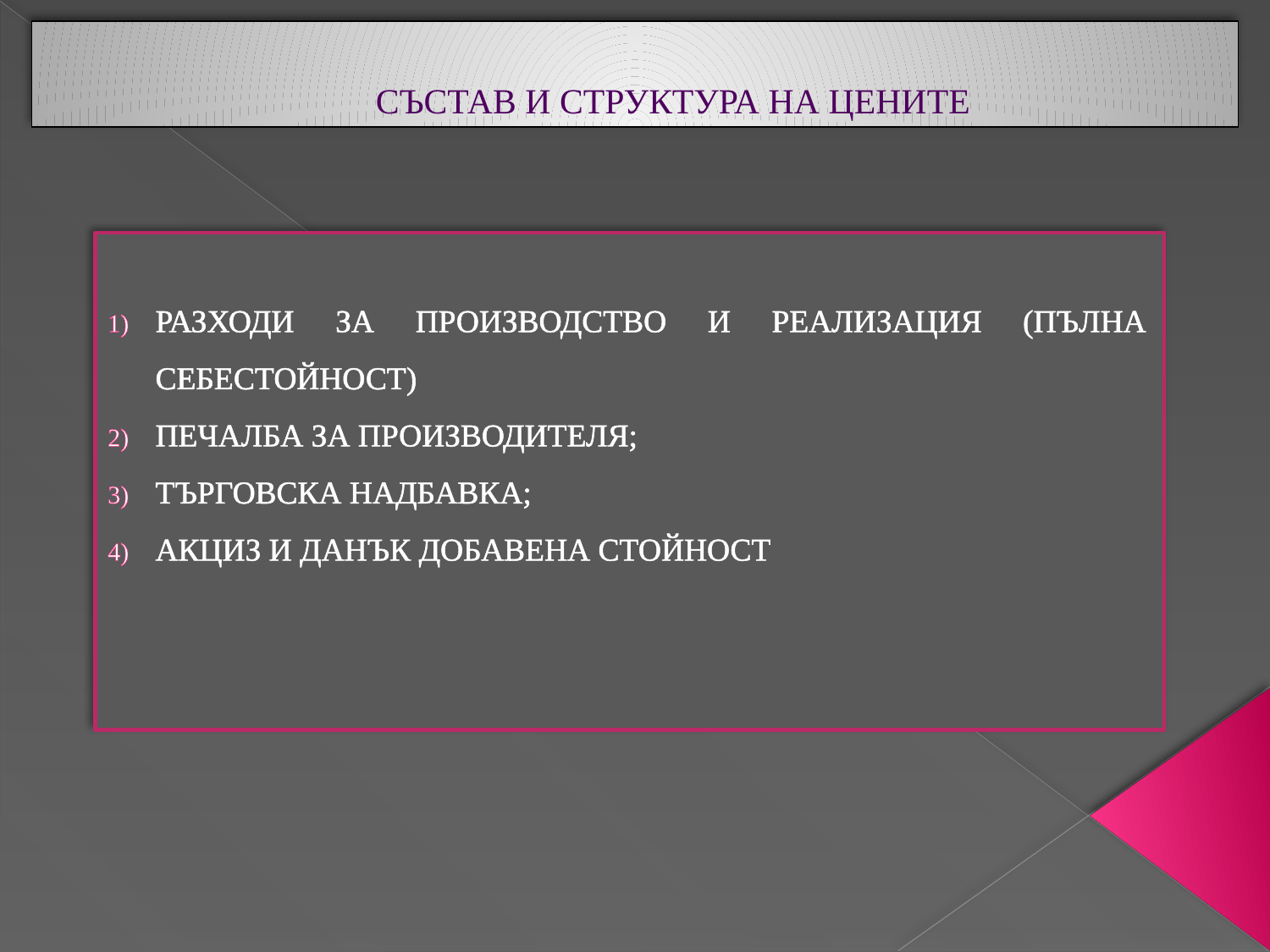

# СЪСТАВ И СТРУКТУРА НА ЦЕНИТЕ
Разходи за производство и реализация (пълна себестойност)
Печалба за производителя;
Търговска надбавка;
Акциз и данък добавена стойност